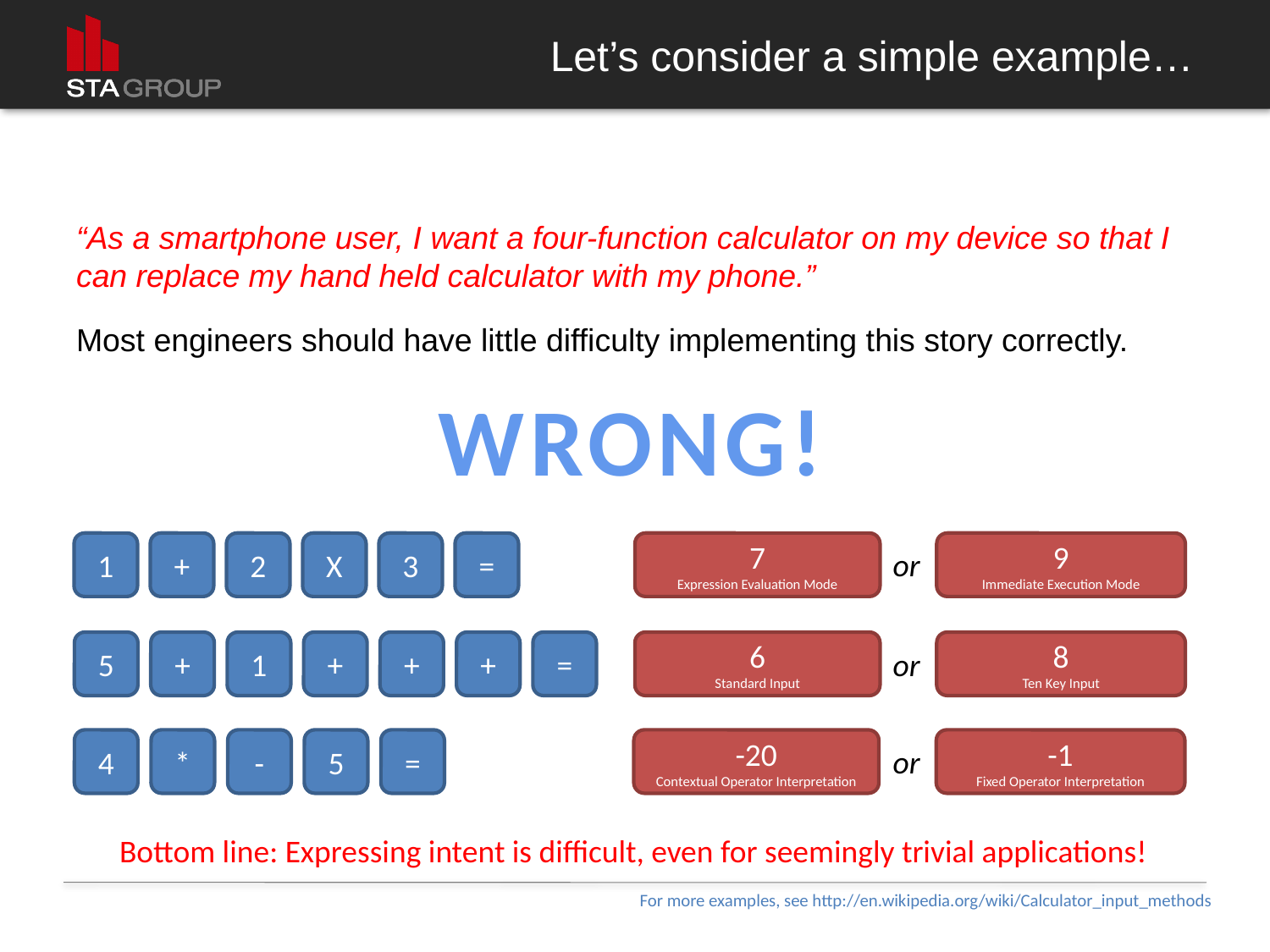

# Let’s consider a simple example…
“As a smartphone user, I want a four-function calculator on my device so that I can replace my hand held calculator with my phone.”

Most engineers should have little difficulty implementing this story correctly.

WRONG!
1
+
2
X
3
=
7
Expression Evaluation Mode
9
Immediate Execution Mode
or
5
+
1
+
+
+
=
6
Standard Input
8
Ten Key Input
or
4
*
-
5
=
-20
Contextual Operator Interpretation
-1
Fixed Operator Interpretation
or
Bottom line: Expressing intent is difficult, even for seemingly trivial applications!
For more examples, see http://en.wikipedia.org/wiki/Calculator_input_methods